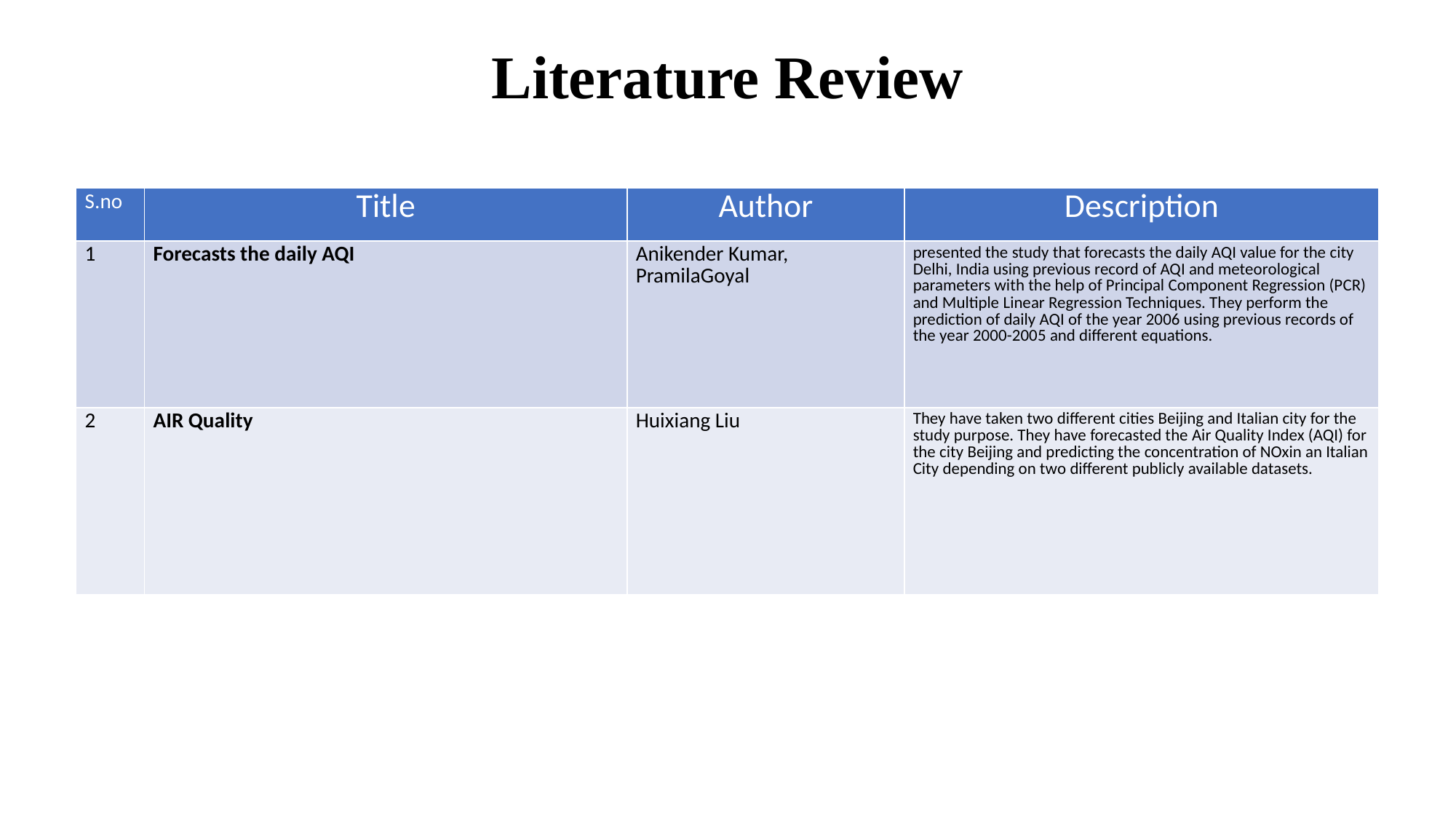

# Literature Review
| S.no | Title | Author | Description |
| --- | --- | --- | --- |
| 1 | Forecasts the daily AQI | Anikender Kumar, PramilaGoyal | presented the study that forecasts the daily AQI value for the city Delhi, India using previous record of AQI and meteorological parameters with the help of Principal Component Regression (PCR) and Multiple Linear Regression Techniques. They perform the prediction of daily AQI of the year 2006 using previous records of the year 2000-2005 and different equations. |
| 2 | AIR Quality | Huixiang Liu | They have taken two different cities Beijing and Italian city for the study purpose. They have forecasted the Air Quality Index (AQI) for the city Beijing and predicting the concentration of NOxin an Italian City depending on two different publicly available datasets. |